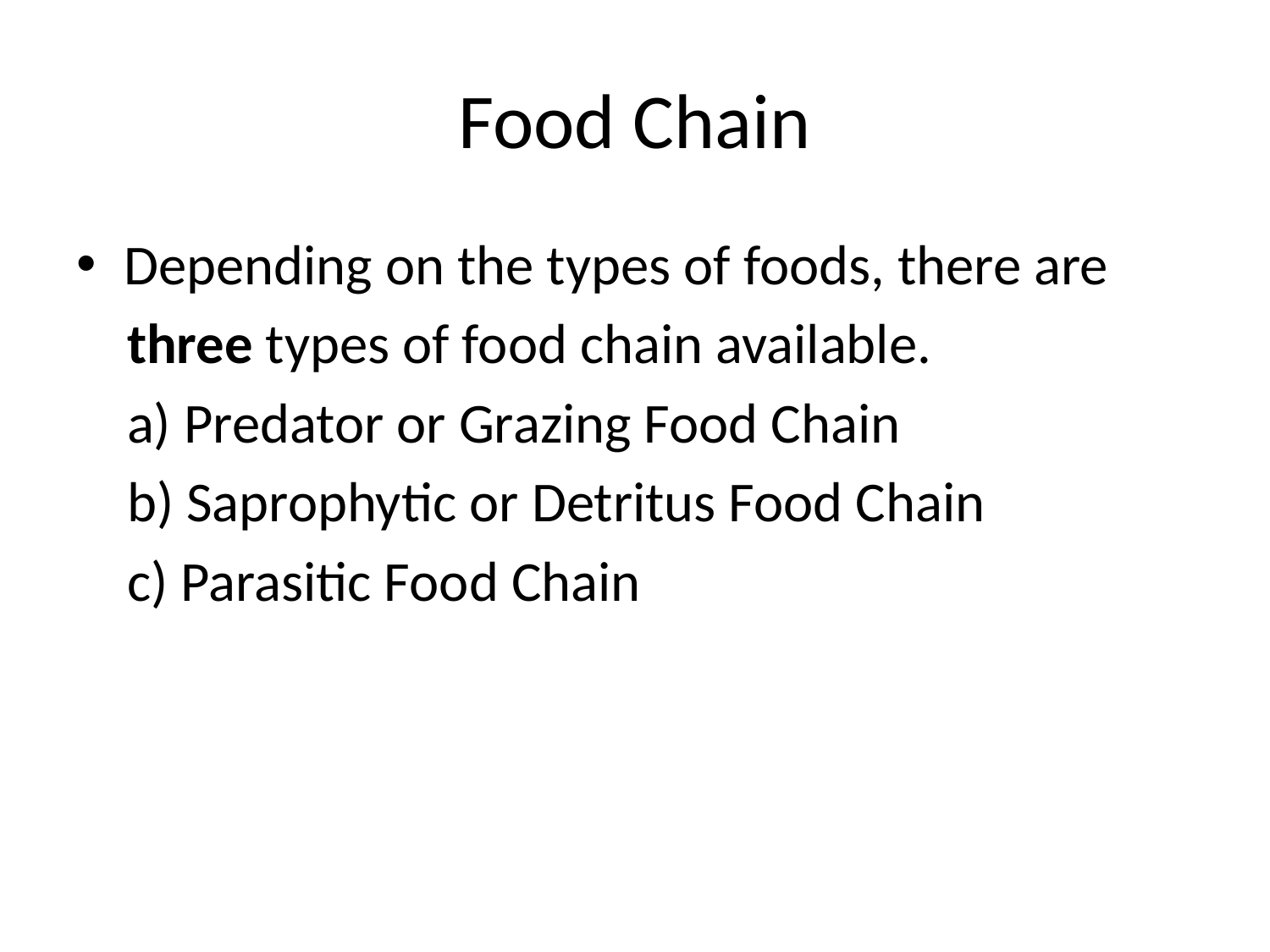

# Food Chain
Depending on the types of foods, there are
    three types of food chain available.
    a) Predator or Grazing Food Chain
    b) Saprophytic or Detritus Food Chain
    c) Parasitic Food Chain